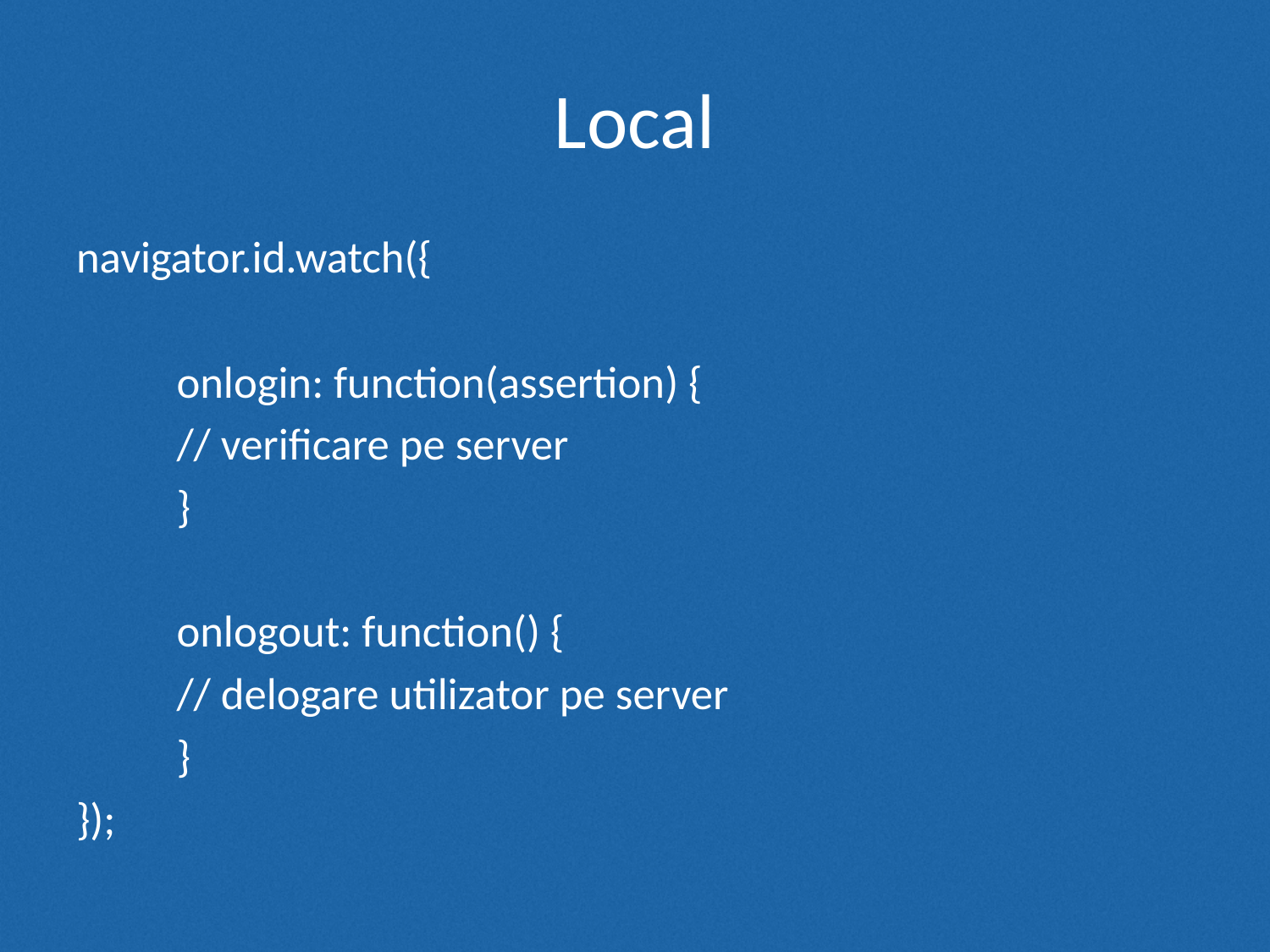

# Local
navigator.id.watch({

	onlogin: function(assertion) {
	// verificare pe server
	}

	onlogout: function() {
	// delogare utilizator pe server
	}
});